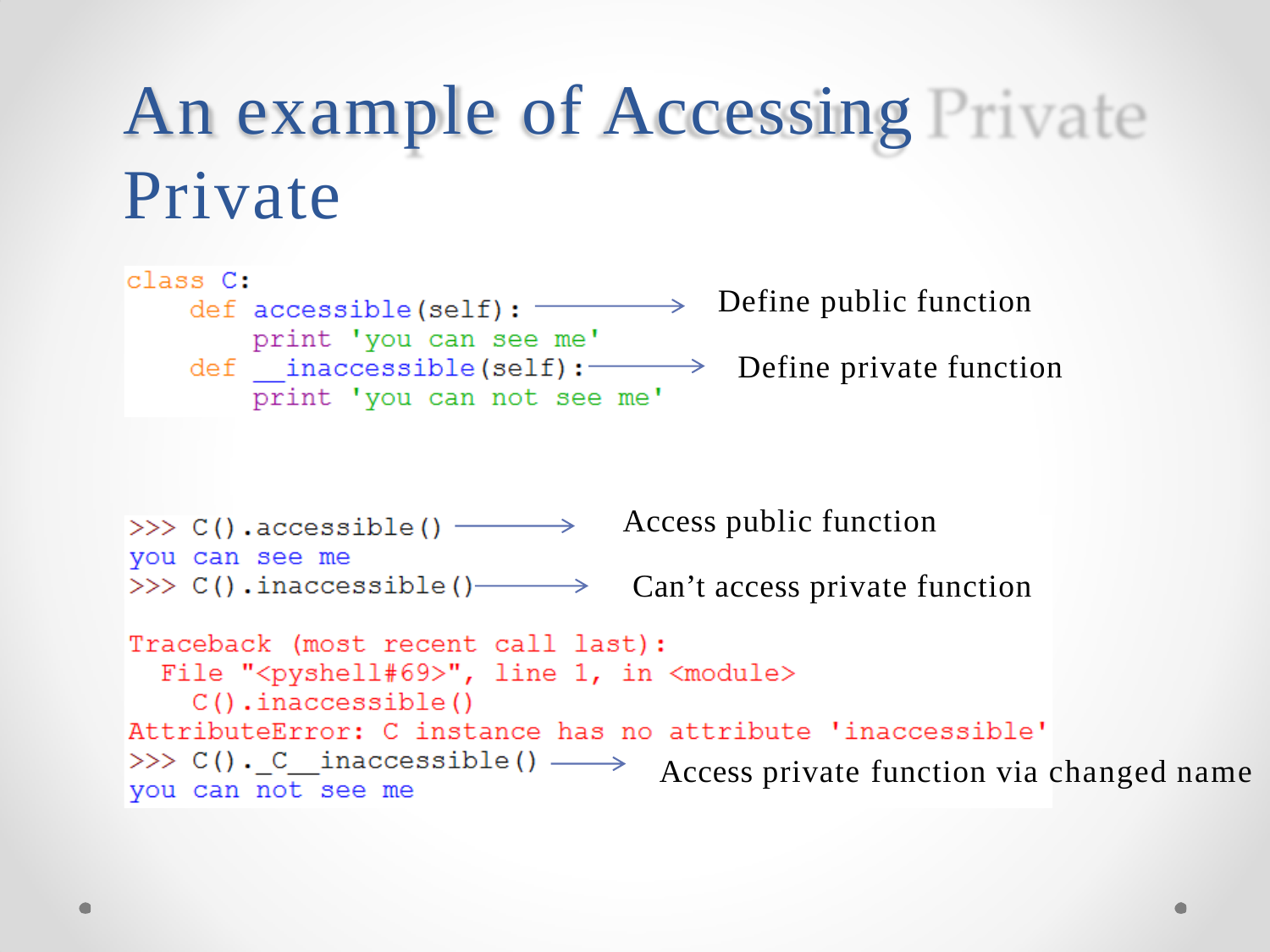

# An example of Accessing Private

Define public function
Define private function
Access public function
Can’t access private function

Access private function via changed name